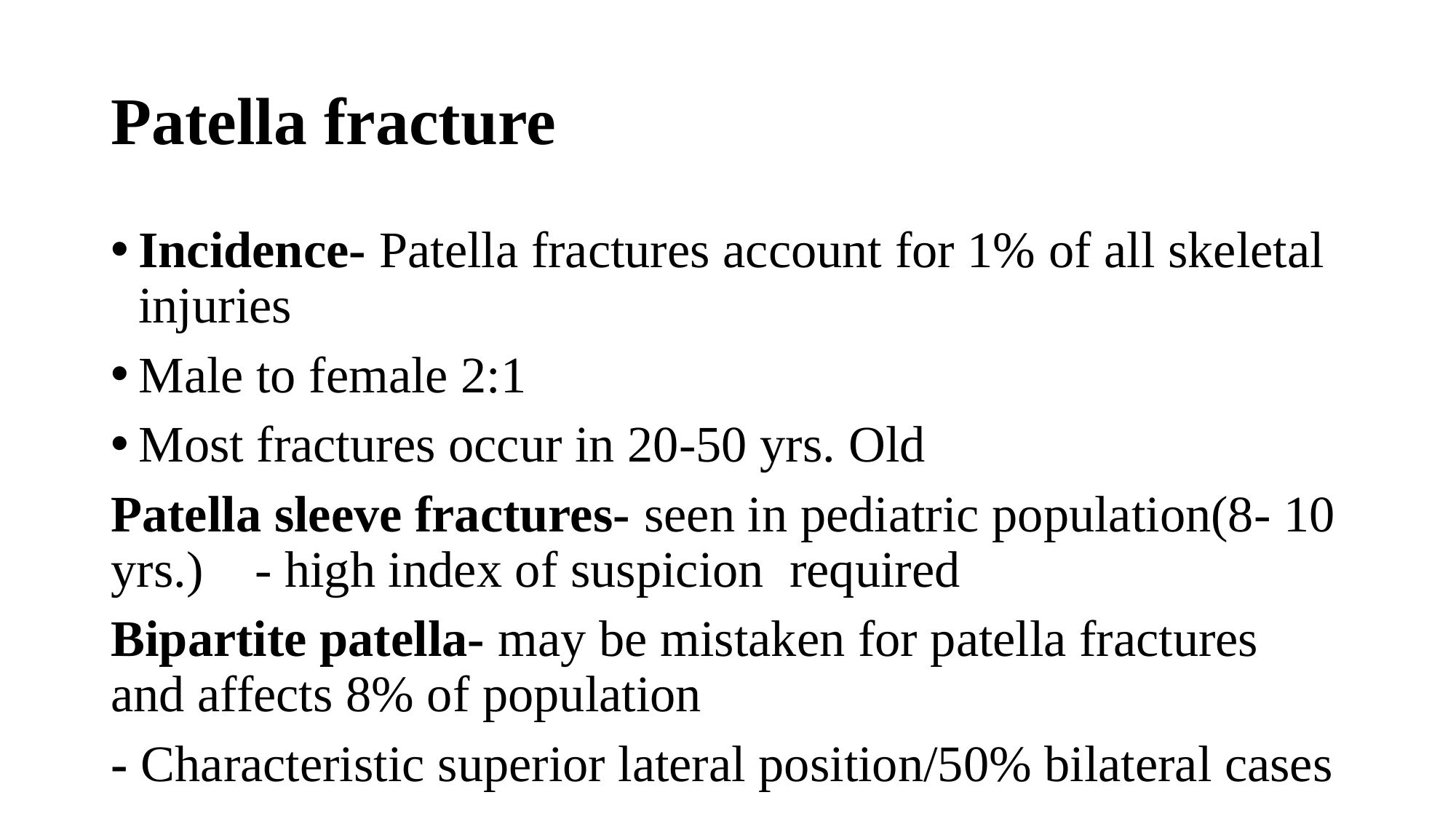

# Patella fracture
Incidence- Patella fractures account for 1% of all skeletal injuries
Male to female 2:1
Most fractures occur in 20-50 yrs. Old
Patella sleeve fractures- seen in pediatric population(8- 10 yrs.)    - high index of suspicion  required
Bipartite patella- may be mistaken for patella fractures and affects 8% of population
- Characteristic superior lateral position/50% bilateral cases